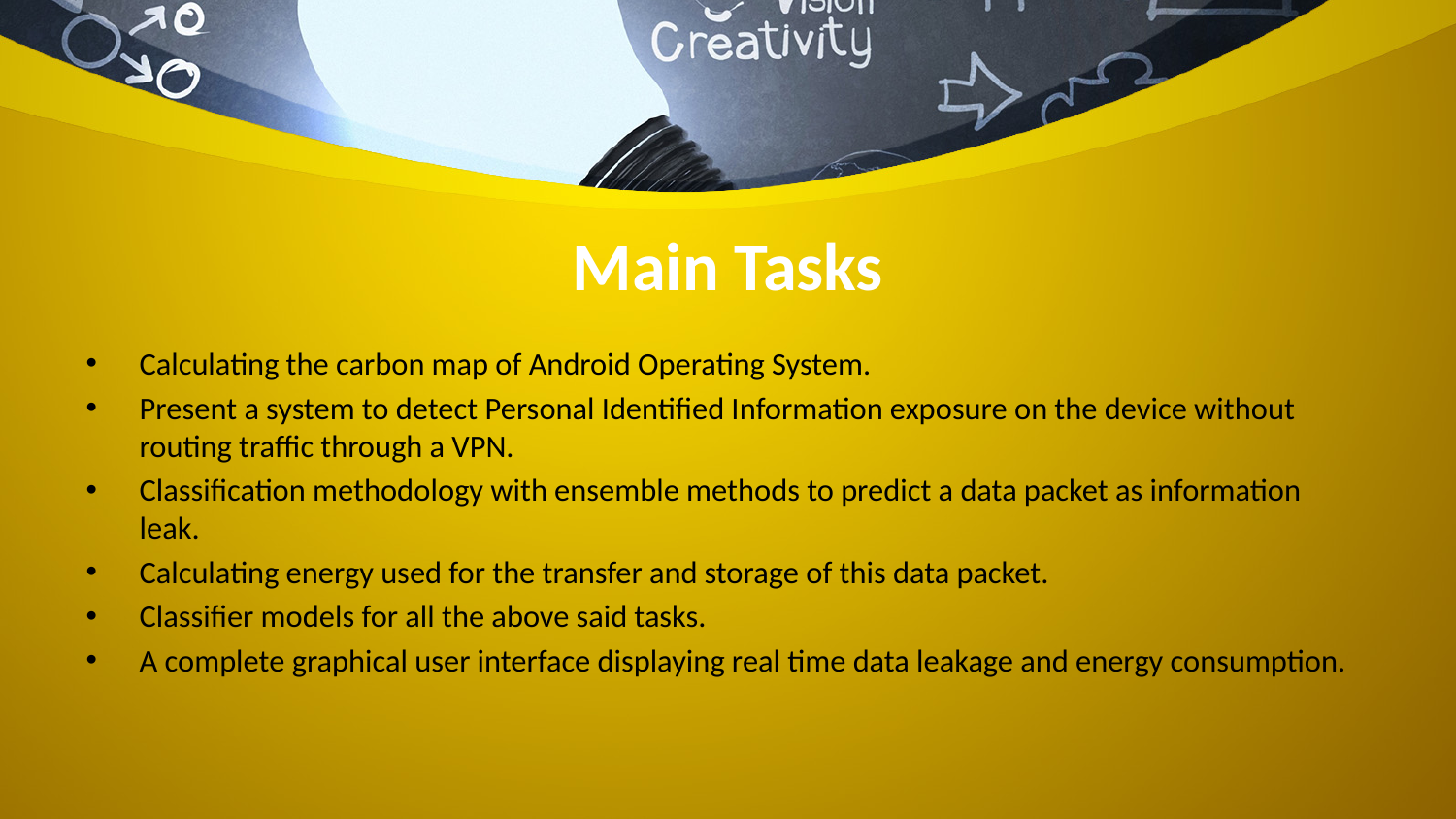

# Main Tasks
Calculating the carbon map of Android Operating System.
Present a system to detect Personal Identified Information exposure on the device without routing traffic through a VPN.
Classification methodology with ensemble methods to predict a data packet as information leak.
Calculating energy used for the transfer and storage of this data packet.
Classifier models for all the above said tasks.
A complete graphical user interface displaying real time data leakage and energy consumption.